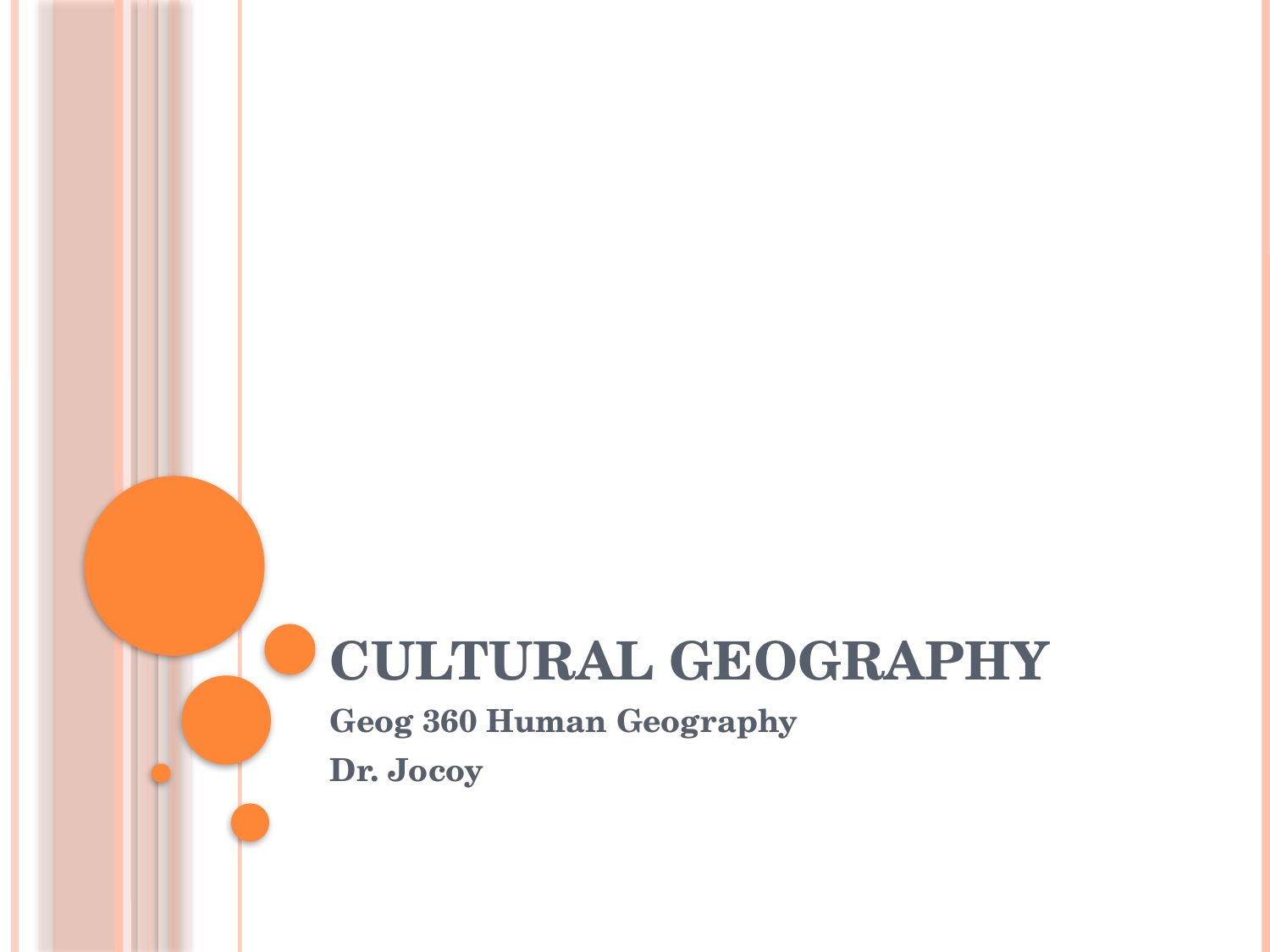

# Cultural Geography
Geog 360 Human Geography
Dr. Jocoy